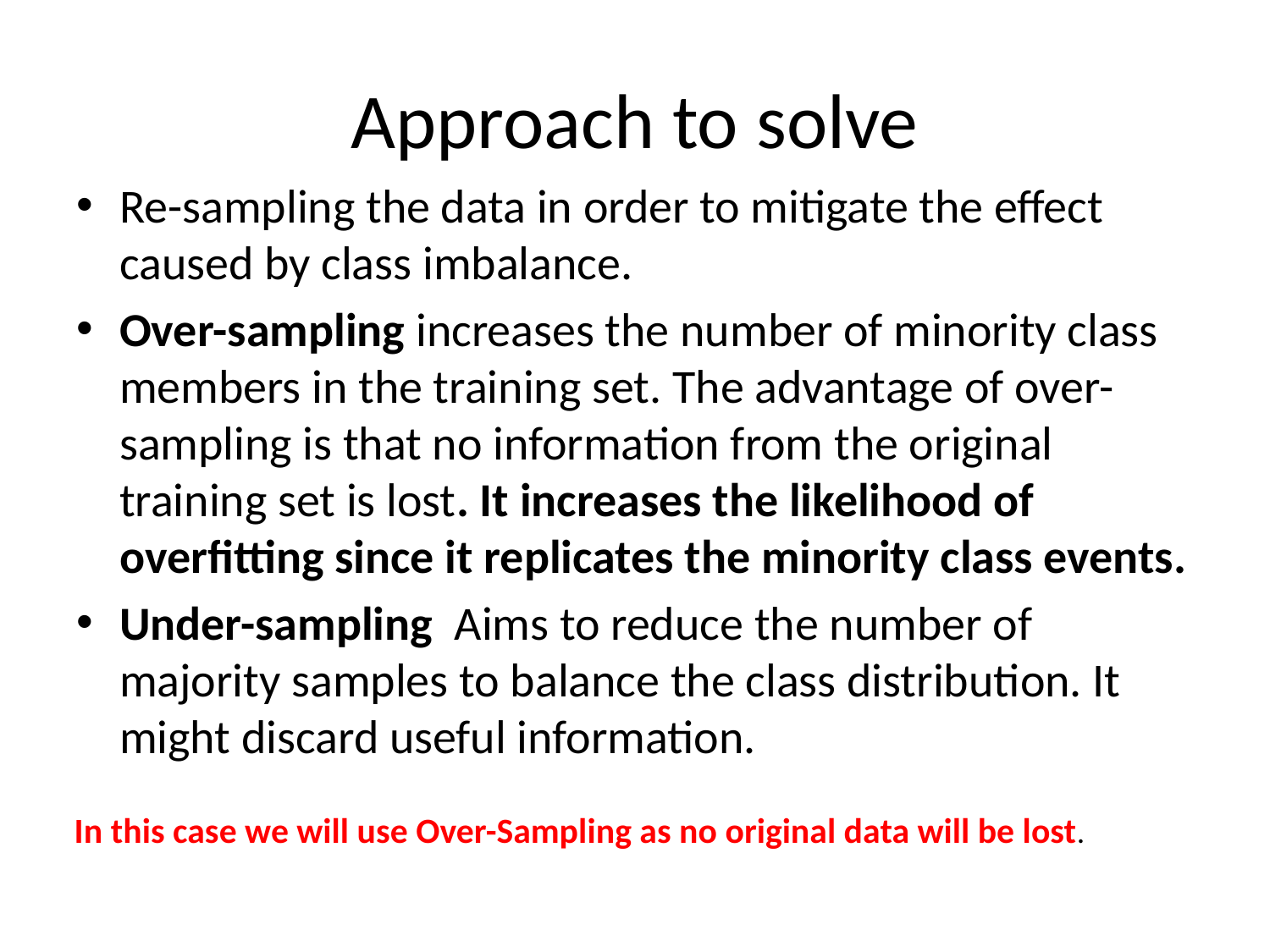

# Approach to solve
Re-sampling the data in order to mitigate the effect caused by class imbalance.
Over-sampling increases the number of minority class members in the training set. The advantage of over-sampling is that no information from the original training set is lost. It increases the likelihood of overfitting since it replicates the minority class events.
Under-sampling  Aims to reduce the number of majority samples to balance the class distribution. It might discard useful information.

In this case we will use Over-Sampling as no original data will be lost.